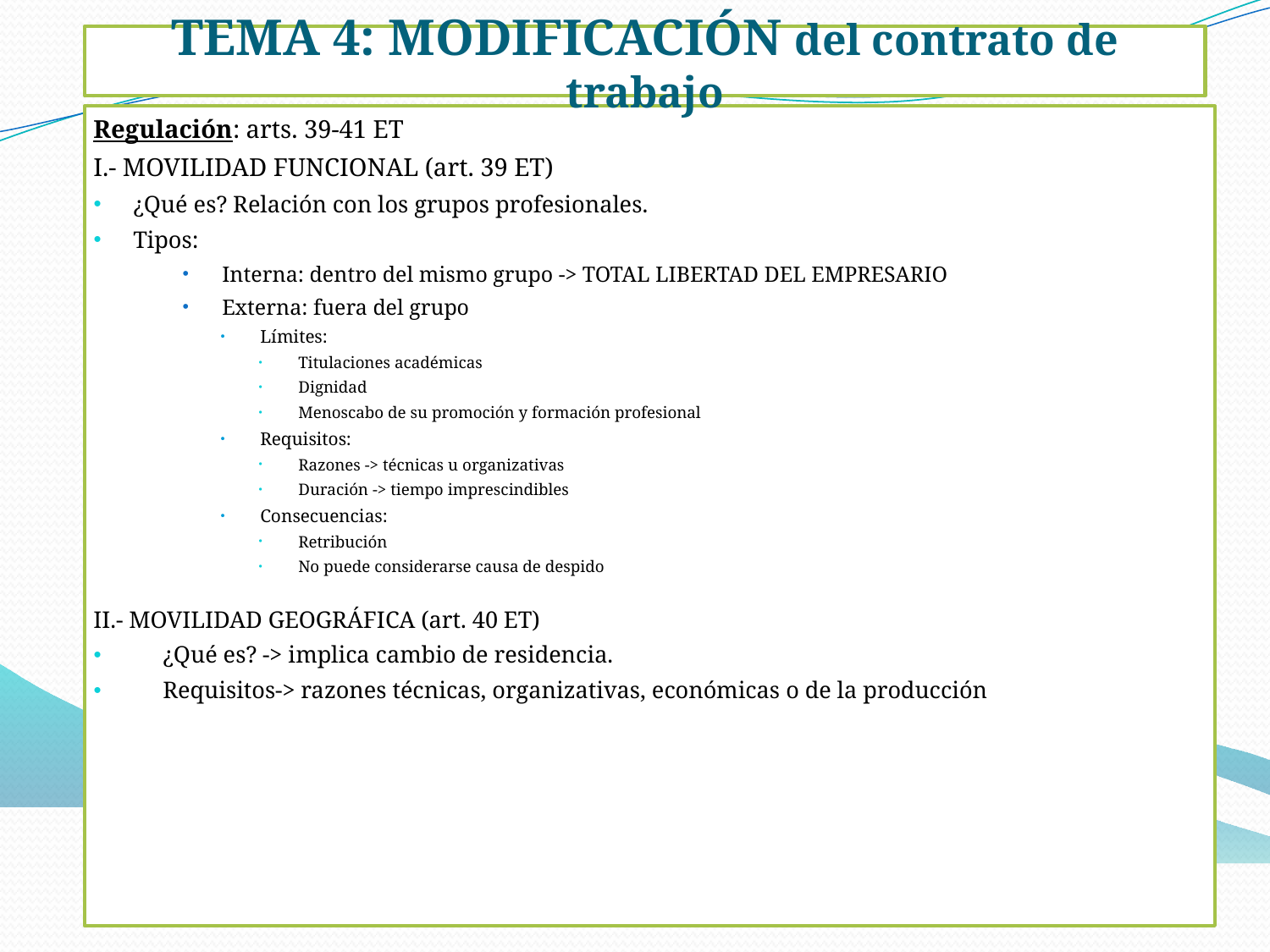

TEMA 4: MODIFICACIÓN del contrato de trabajo
Regulación: arts. 39-41 ET
I.- MOVILIDAD FUNCIONAL (art. 39 ET)
¿Qué es? Relación con los grupos profesionales.
Tipos:
Interna: dentro del mismo grupo -> TOTAL LIBERTAD DEL EMPRESARIO
Externa: fuera del grupo
Límites:
Titulaciones académicas
Dignidad
Menoscabo de su promoción y formación profesional
Requisitos:
Razones -> técnicas u organizativas
Duración -> tiempo imprescindibles
Consecuencias:
Retribución
No puede considerarse causa de despido

II.- MOVILIDAD GEOGRÁFICA (art. 40 ET)
     ¿Qué es? -> implica cambio de residencia.
     Requisitos-> razones técnicas, organizativas, económicas o de la producción